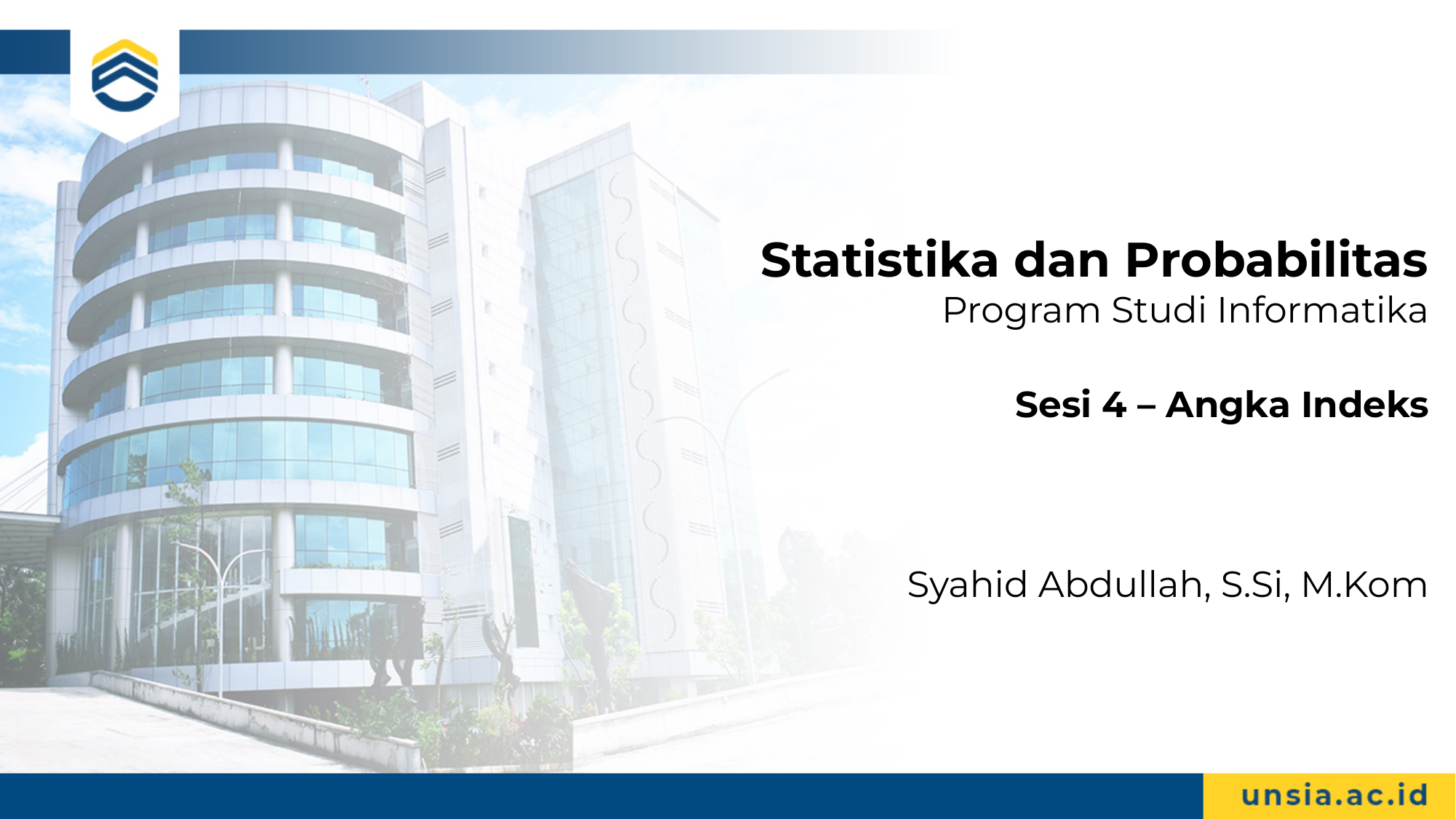

# Statistika dan Probabilitas Program Studi Informatika Sesi 4 – Angka Indeks
Syahid Abdullah, S.Si, M.Kom